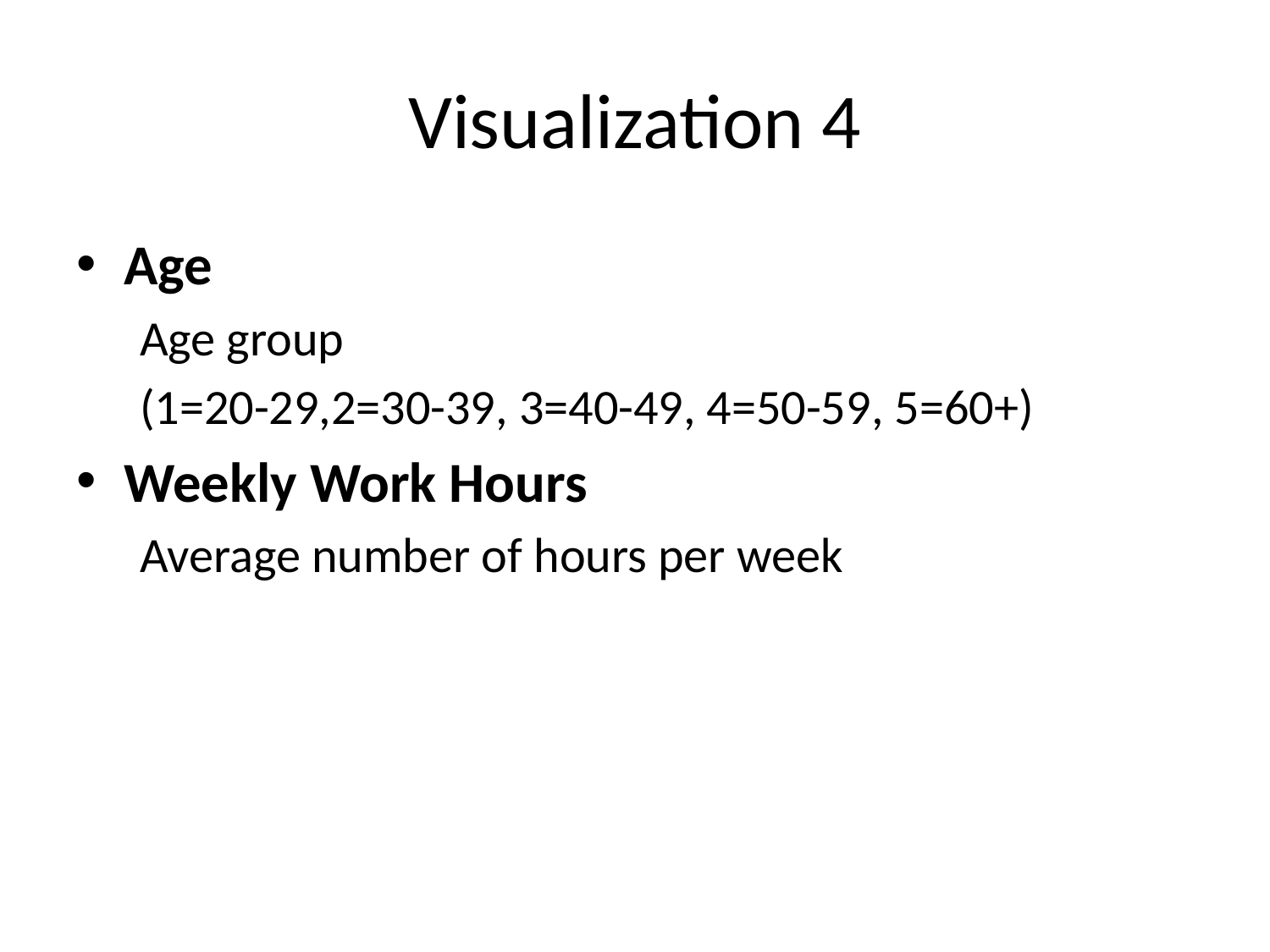

# Visualization 4
Age
Age group
(1=20-29,2=30-39, 3=40-49, 4=50-59, 5=60+)
Weekly Work Hours
Average number of hours per week